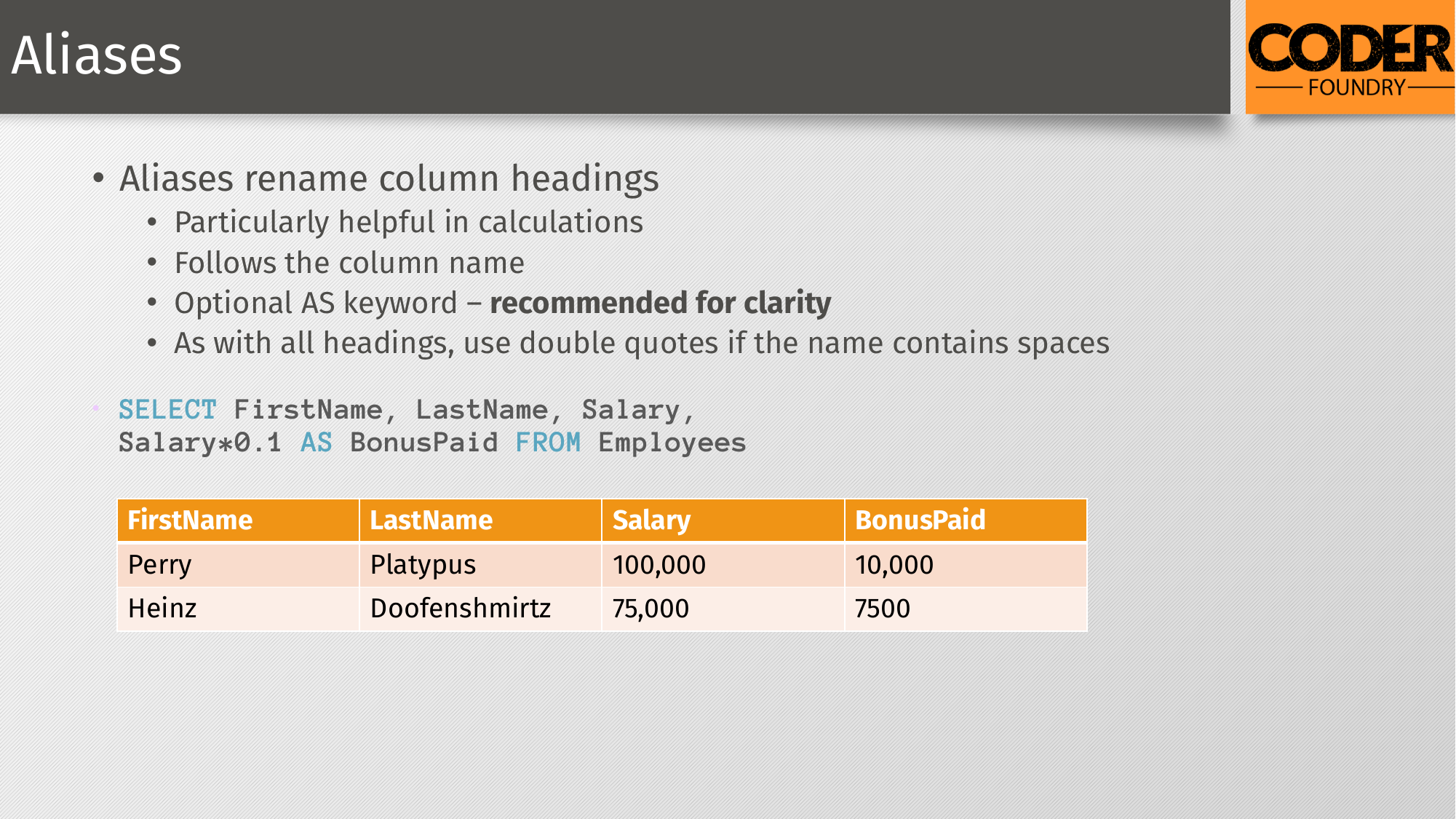

# Aliases
Aliases rename column headings
Particularly helpful in calculations
Follows the column name
Optional AS keyword – recommended for clarity
As with all headings, use double quotes if the name contains spaces
SELECT FirstName, LastName, Salary,
Salary*0.1 AS BonusPaid FROM Employees

| FirstName | LastName | Salary | BonusPaid |
| --- | --- | --- | --- |
| Perry | Platypus | 100,000 | 10,000 |
| Heinz | Doofenshmirtz | 75,000 | 7500 |